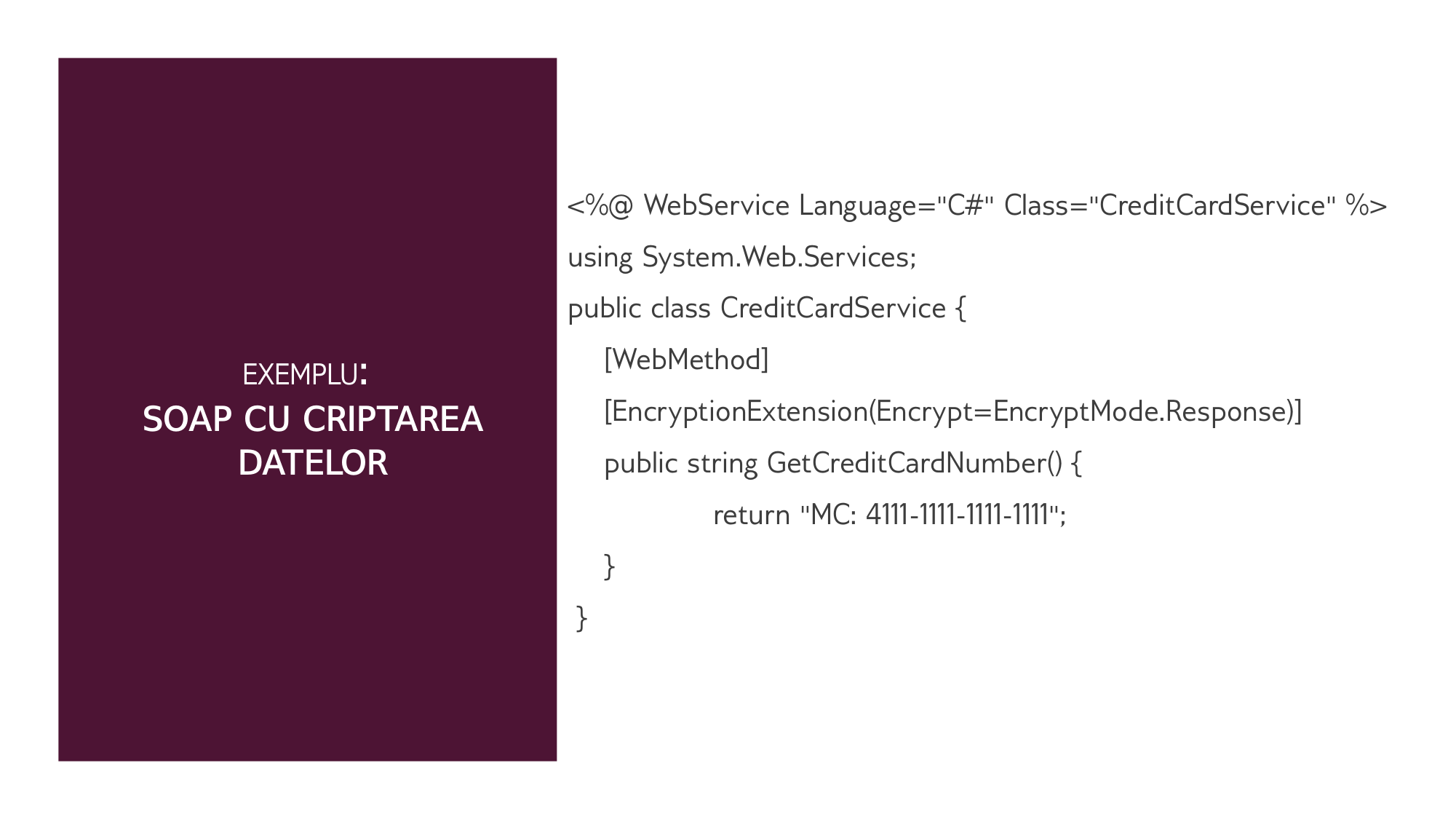

# EXEMPLU: SOAP cu criptarea datelor
<%@ WebService Language="C#" Class="CreditCardService" %>
using System.Web.Services;
public class CreditCardService {
	[WebMethod]
 	[EncryptionExtension(Encrypt=EncryptMode.Response)]
	public string GetCreditCardNumber() {
		return "MC: 4111-1111-1111-1111";
	}
 }